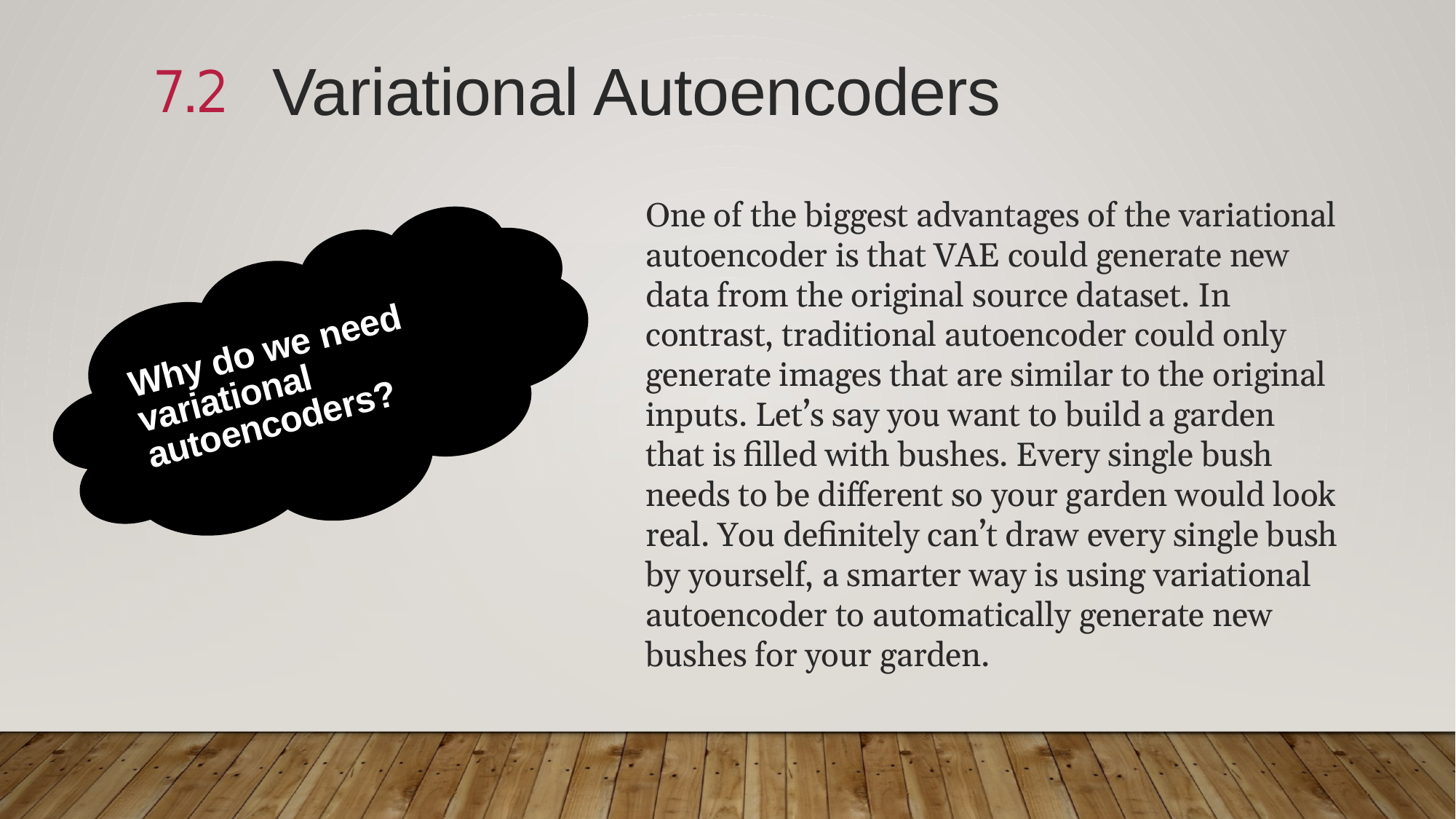

Variational Autoencoders
7.2
One of the biggest advantages of the variational autoencoder is that VAE could generate new data from the original source dataset. In contrast, traditional autoencoder could only generate images that are similar to the original inputs. Let’s say you want to build a garden that is filled with bushes. Every single bush needs to be different so your garden would look real. You definitely can’t draw every single bush by yourself, a smarter way is using variational autoencoder to automatically generate new bushes for your garden.
Why do we need      variational autoencoders?